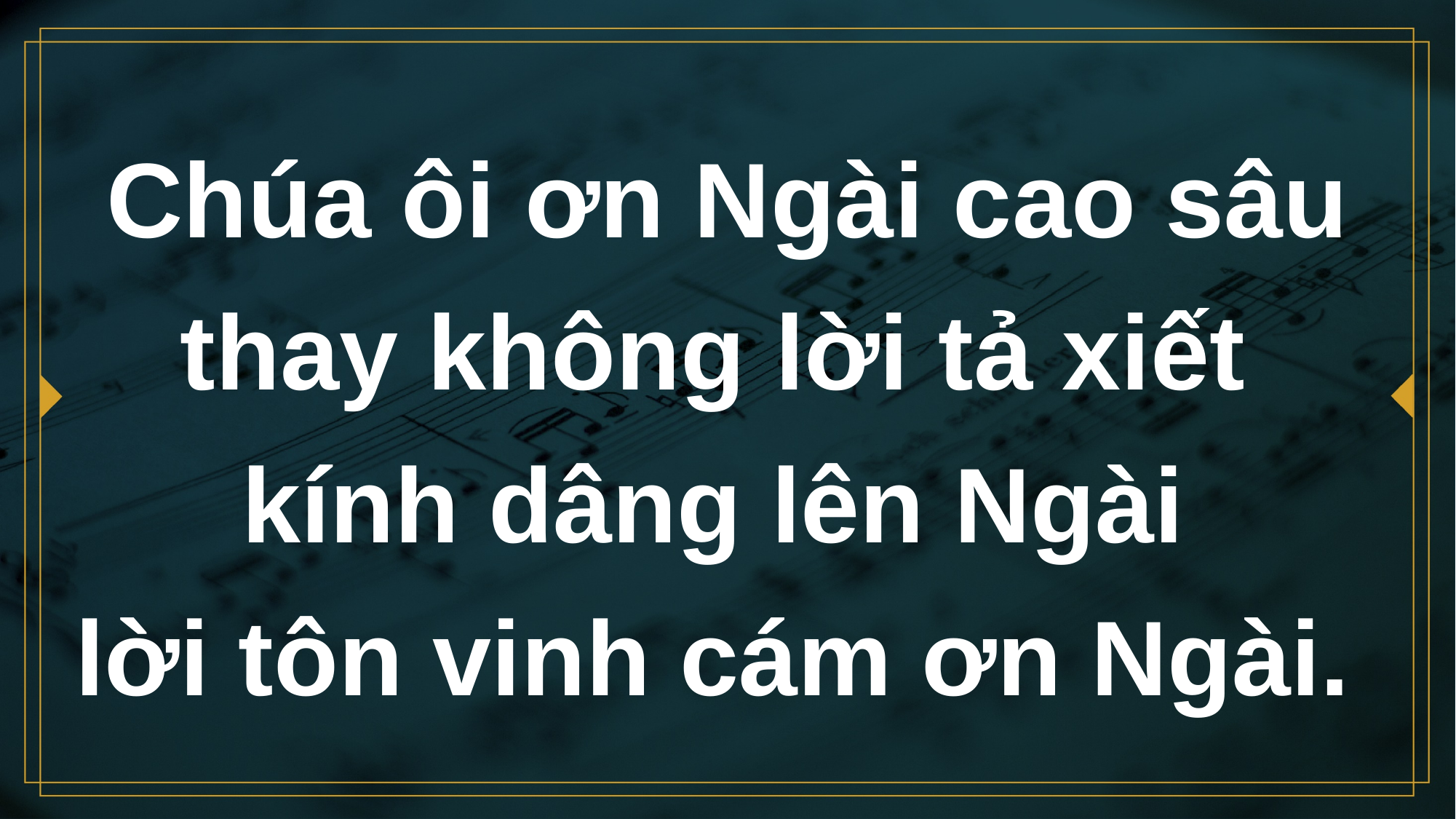

# Chúa ôi ơn Ngài cao sâu thay không lời tả xiết
kính dâng lên Ngài
lời tôn vinh cám ơn Ngài.